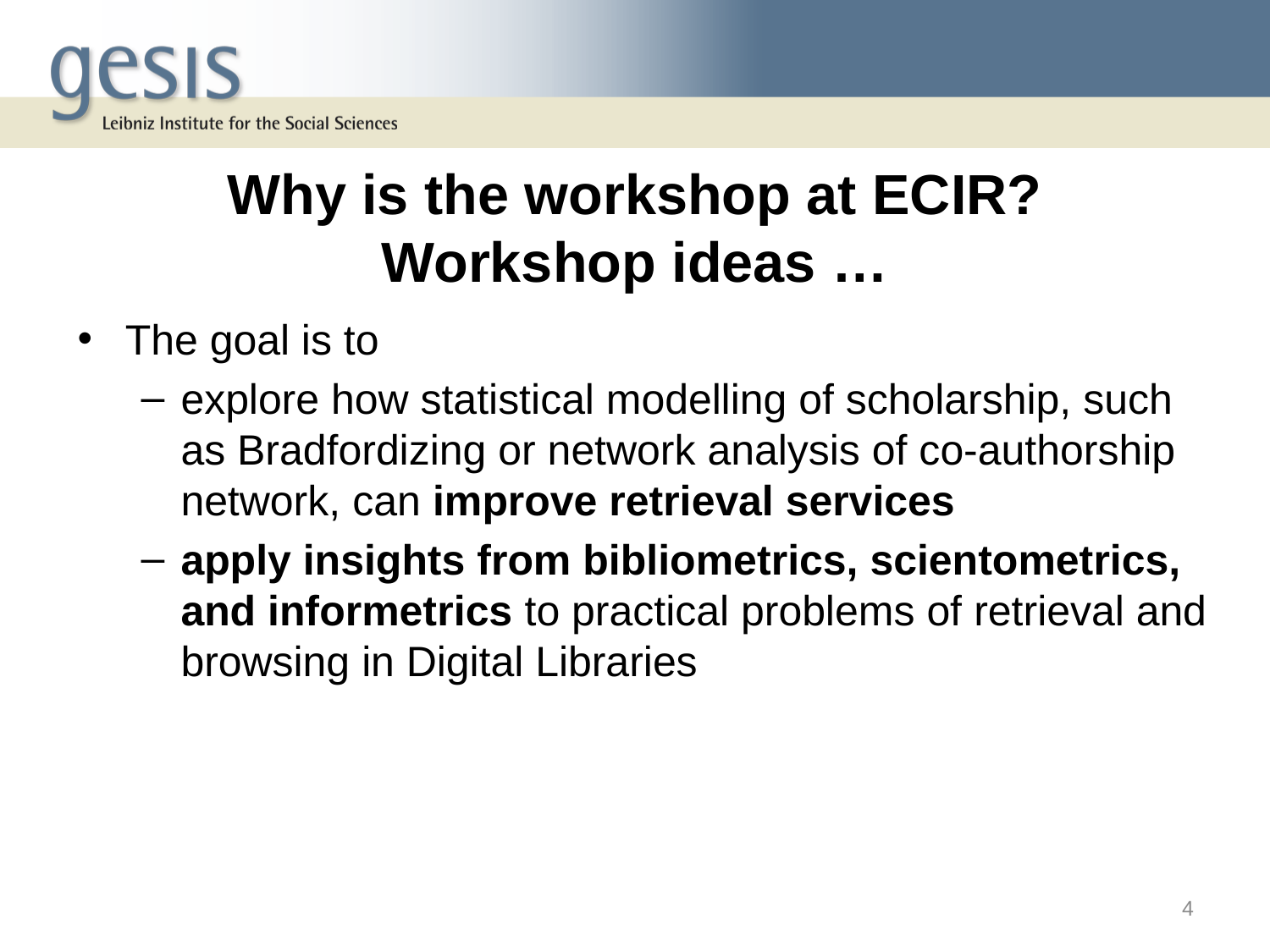

# Why is the workshop at ECIR? Workshop ideas …
The goal is to
explore how statistical modelling of scholarship, such as Bradfordizing or network analysis of co-authorship network, can improve retrieval services
apply insights from bibliometrics, scientometrics, and informetrics to practical problems of retrieval and browsing in Digital Libraries

4